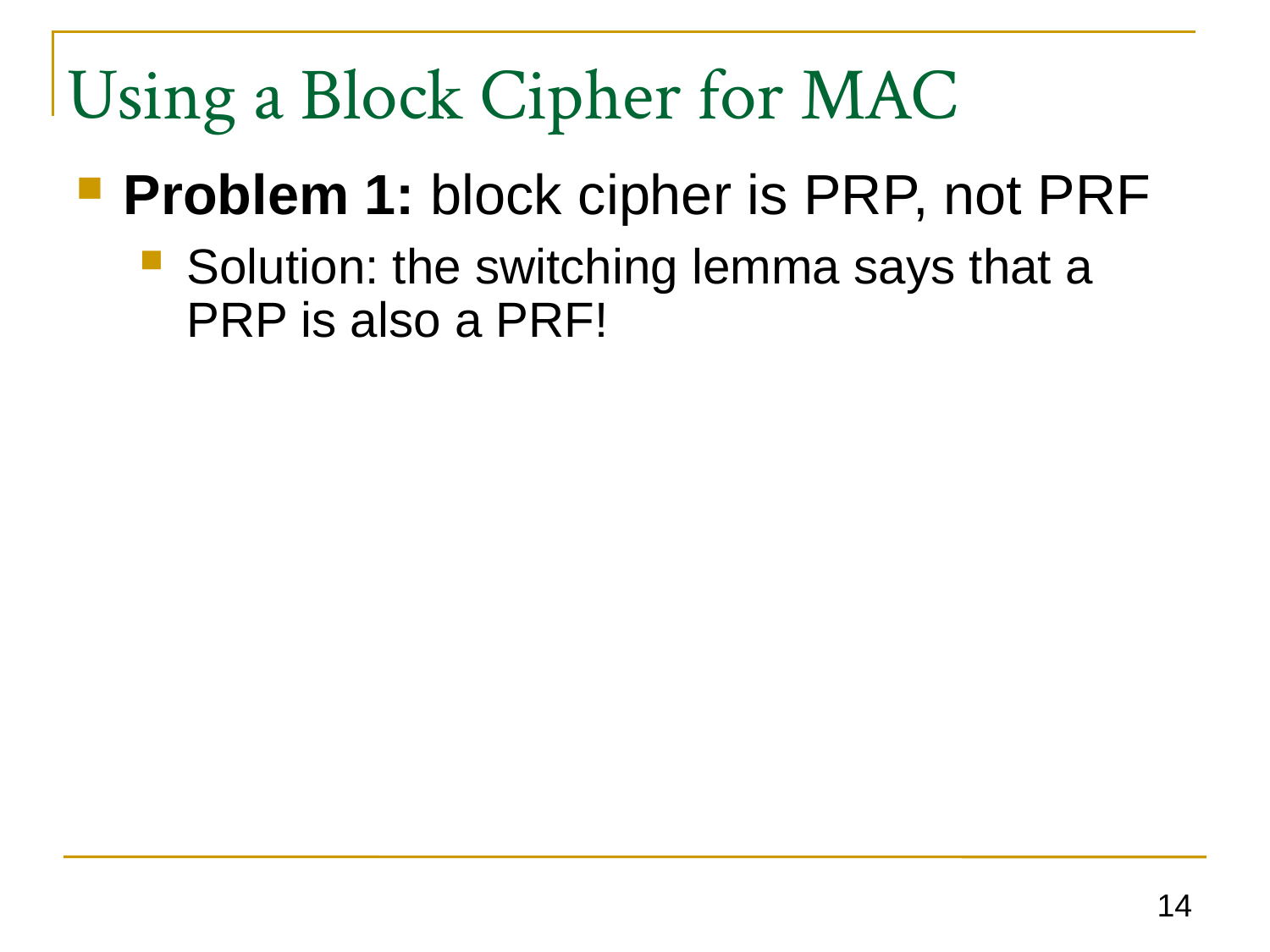

# Using a Block Cipher for MAC
Problem 1: block cipher is PRP, not PRF
Solution: the switching lemma says that a PRP is also a PRF!
14